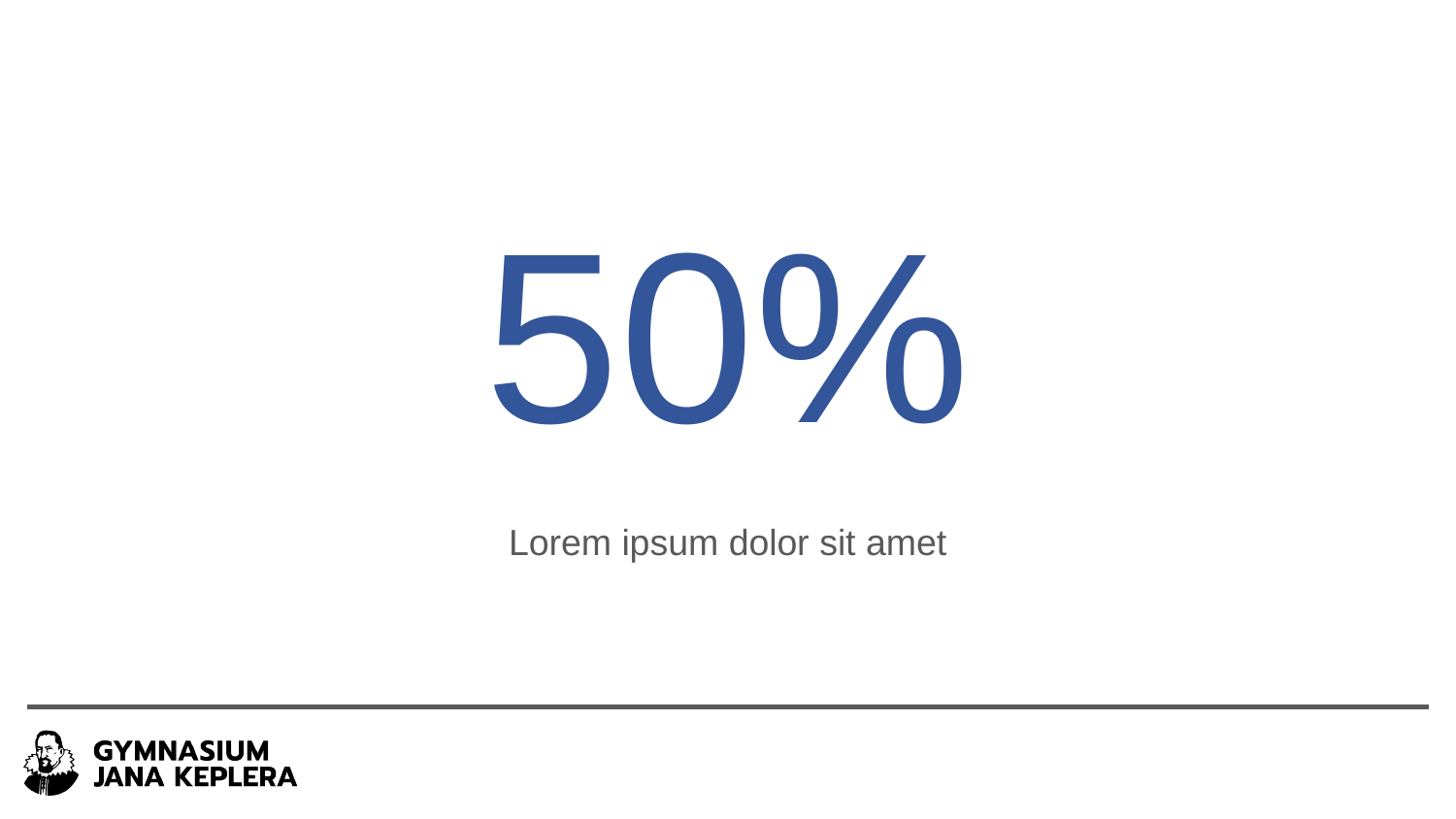

# 50%
Lorem ipsum dolor sit amet